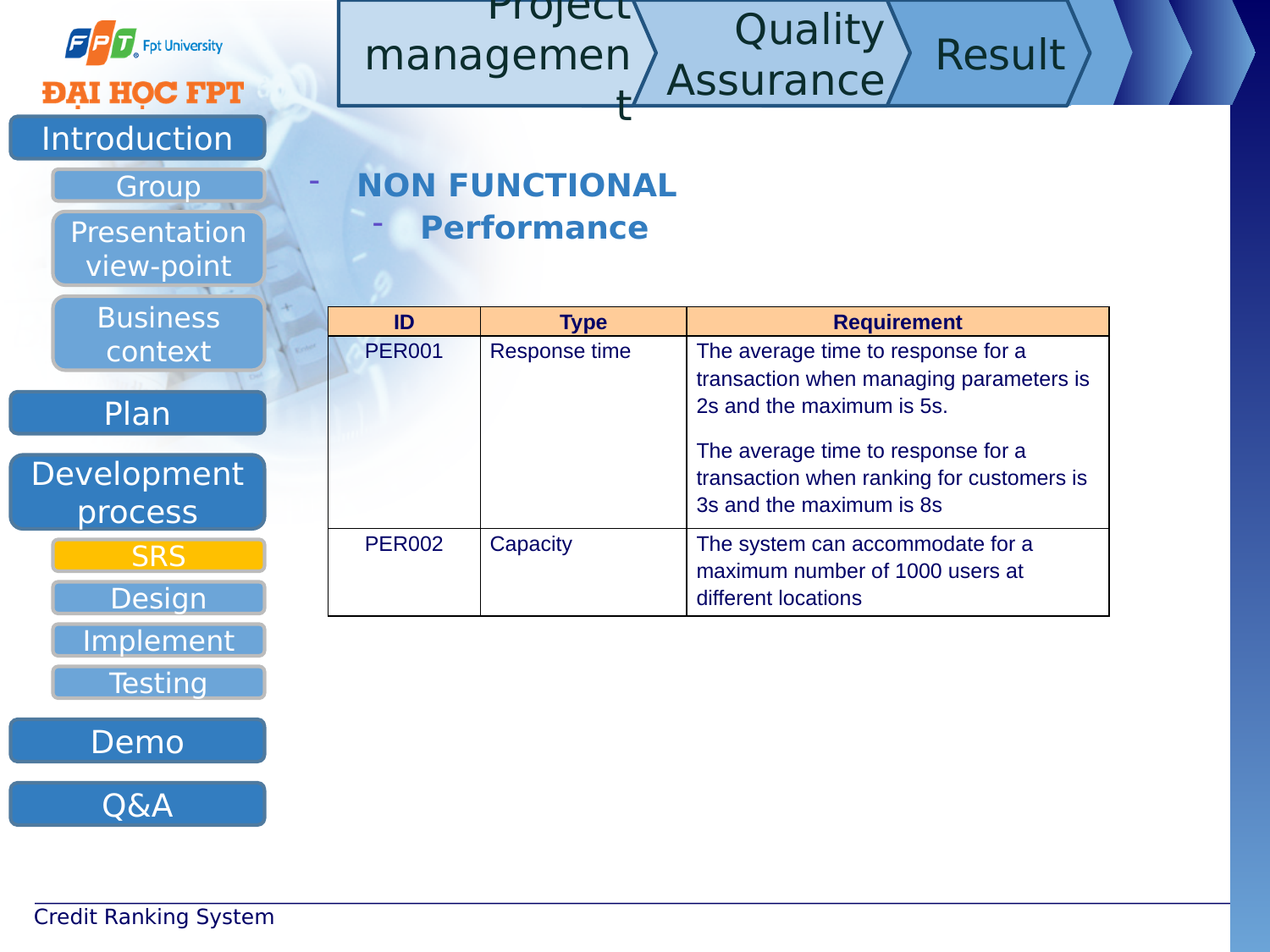

Project management
Quality Assurance
Result
Introduction
Group
Presentation view-point
Business context
Development process
SRS
Design
Implement
Testing
Demo
Q&A
Plan

NON FUNCTIONAL
Performance

| ID | Type | Requirement |
| --- | --- | --- |
| PER001 | Response time | The average time to response for a transaction when managing parameters is 2s and the maximum is 5s. The average time to response for a transaction when ranking for customers is 3s and the maximum is 8s |
| PER002 | Capacity | The system can accommodate for a maximum number of 1000 users at different locations |
Credit Ranking System